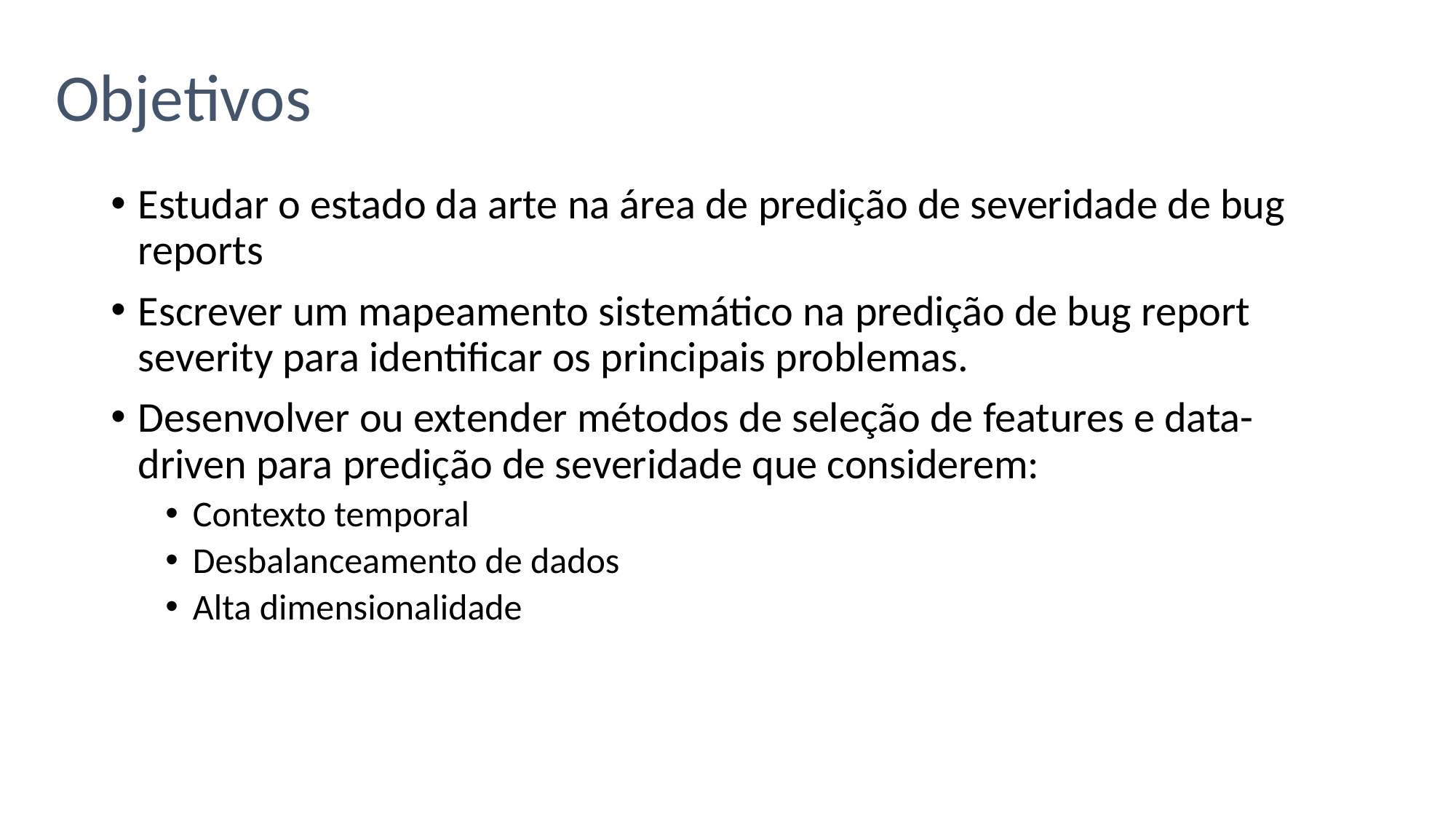

# Objetivos
Estudar o estado da arte na área de predição de severidade de bug reports
Escrever um mapeamento sistemático na predição de bug report severity para identificar os principais problemas.
Desenvolver ou extender métodos de seleção de features e data-driven para predição de severidade que considerem:
Contexto temporal
Desbalanceamento de dados
Alta dimensionalidade